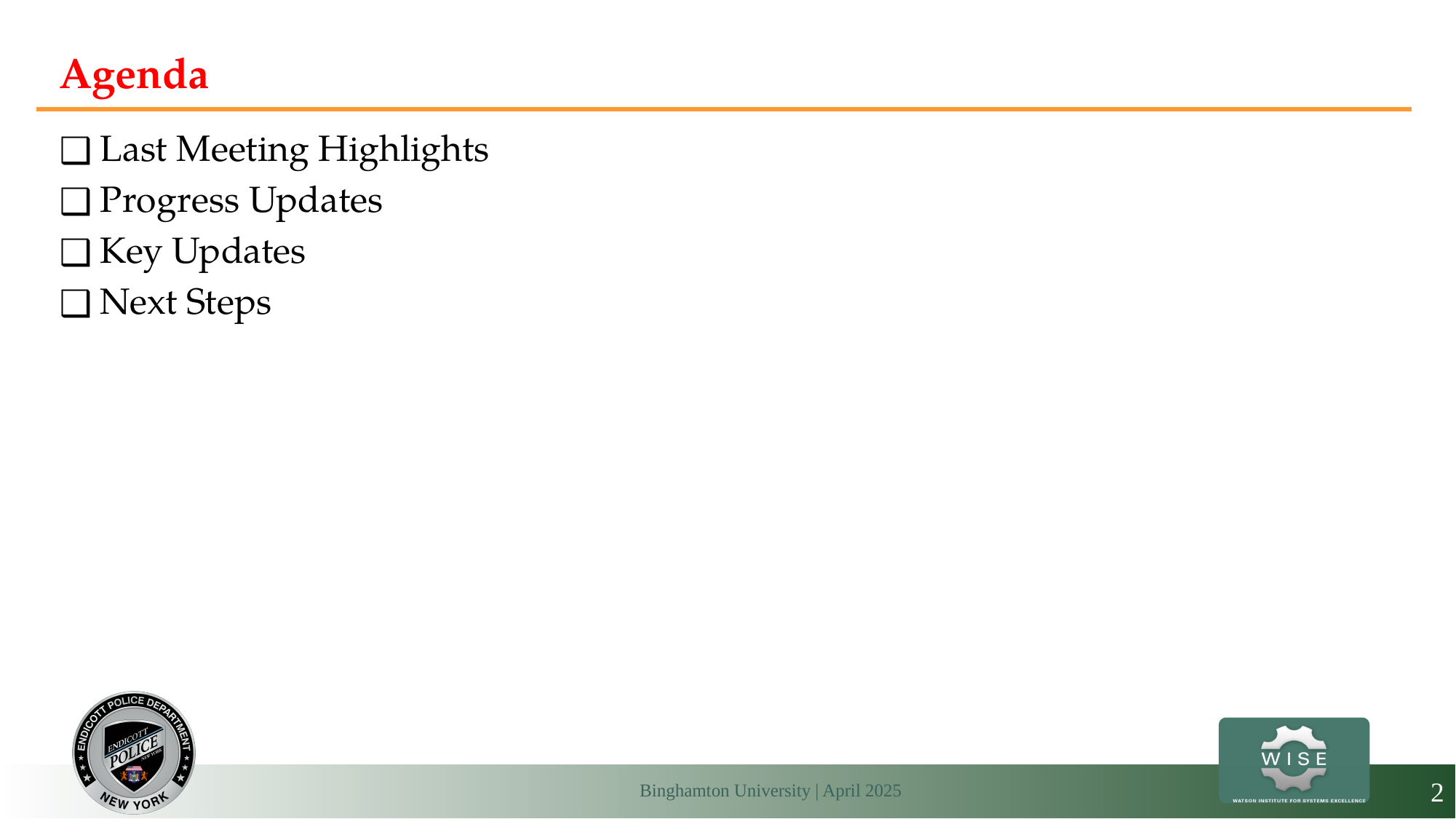

# Agenda
Last Meeting Highlights
Progress Updates
Key Updates
Next Steps